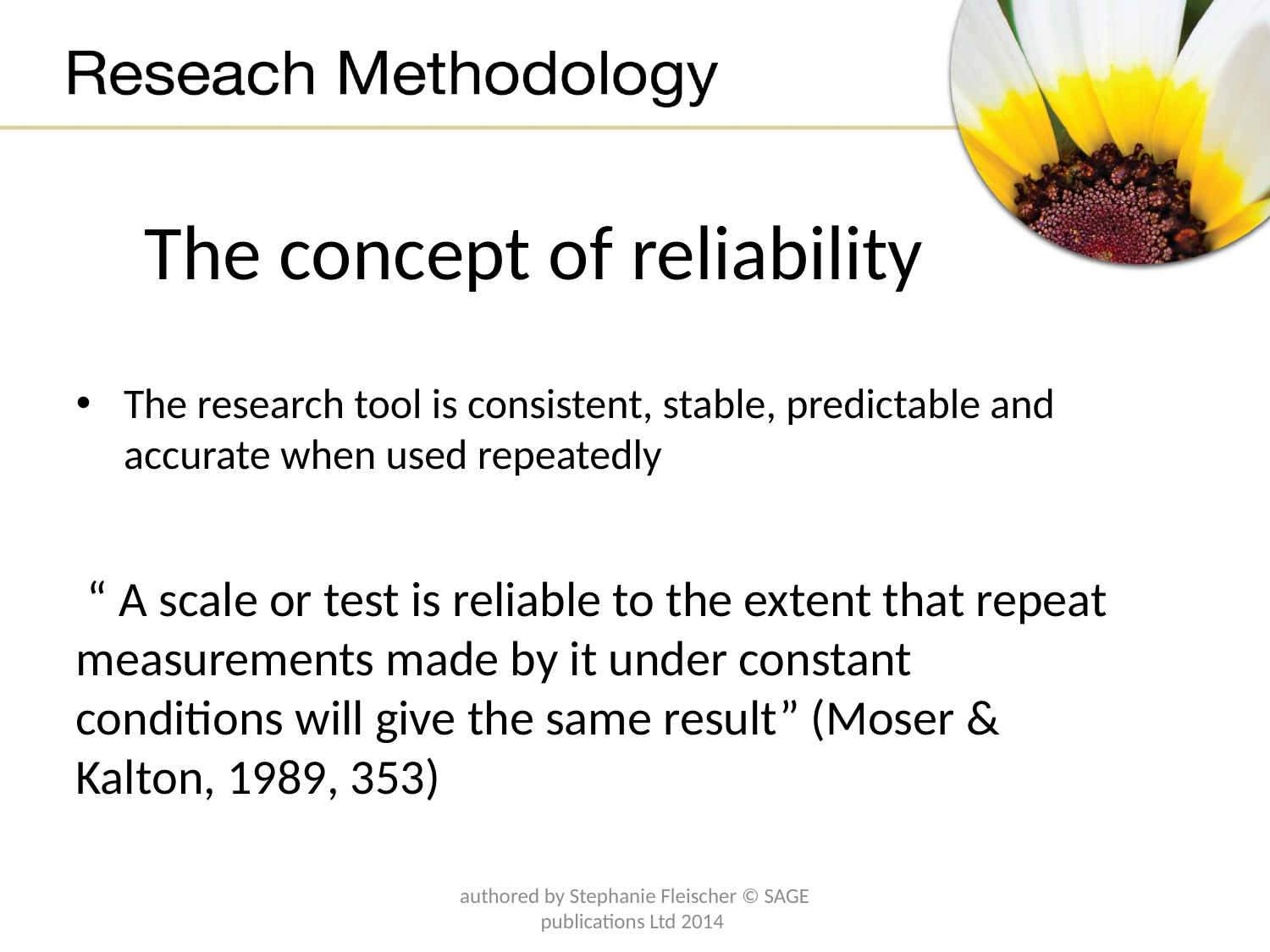

# The concept of reliability
The research tool is consistent, stable, predictable and accurate when used repeatedly

 “ A scale or test is reliable to the extent that repeat measurements made by it under constant conditions will give the same result” (Moser & Kalton, 1989, 353)
authored by Stephanie Fleischer © SAGE publications Ltd 2014